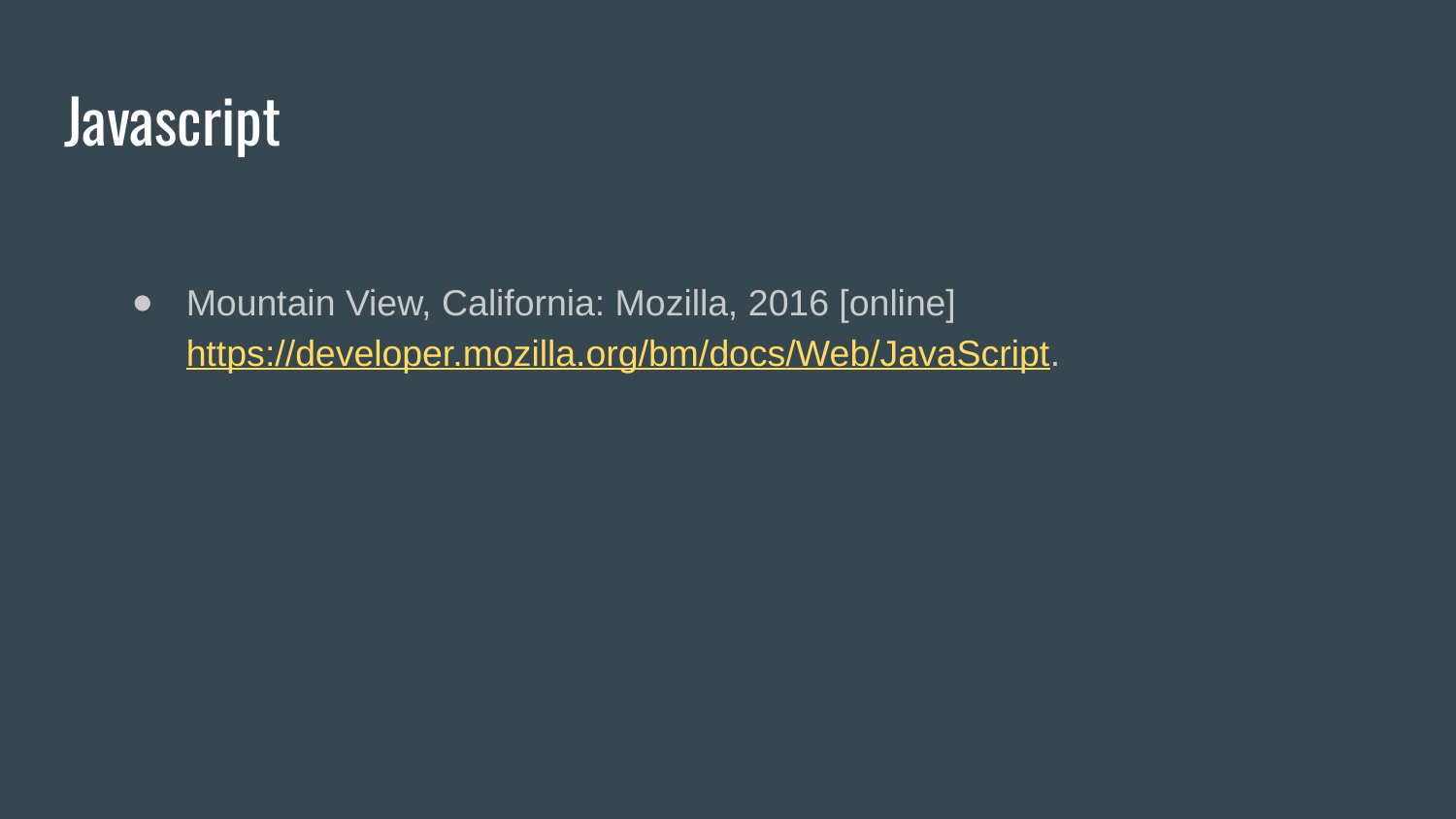

# Javascript

Mountain View, California: Mozilla, 2016 [online] https://developer.mozilla.org/bm/docs/Web/JavaScript.